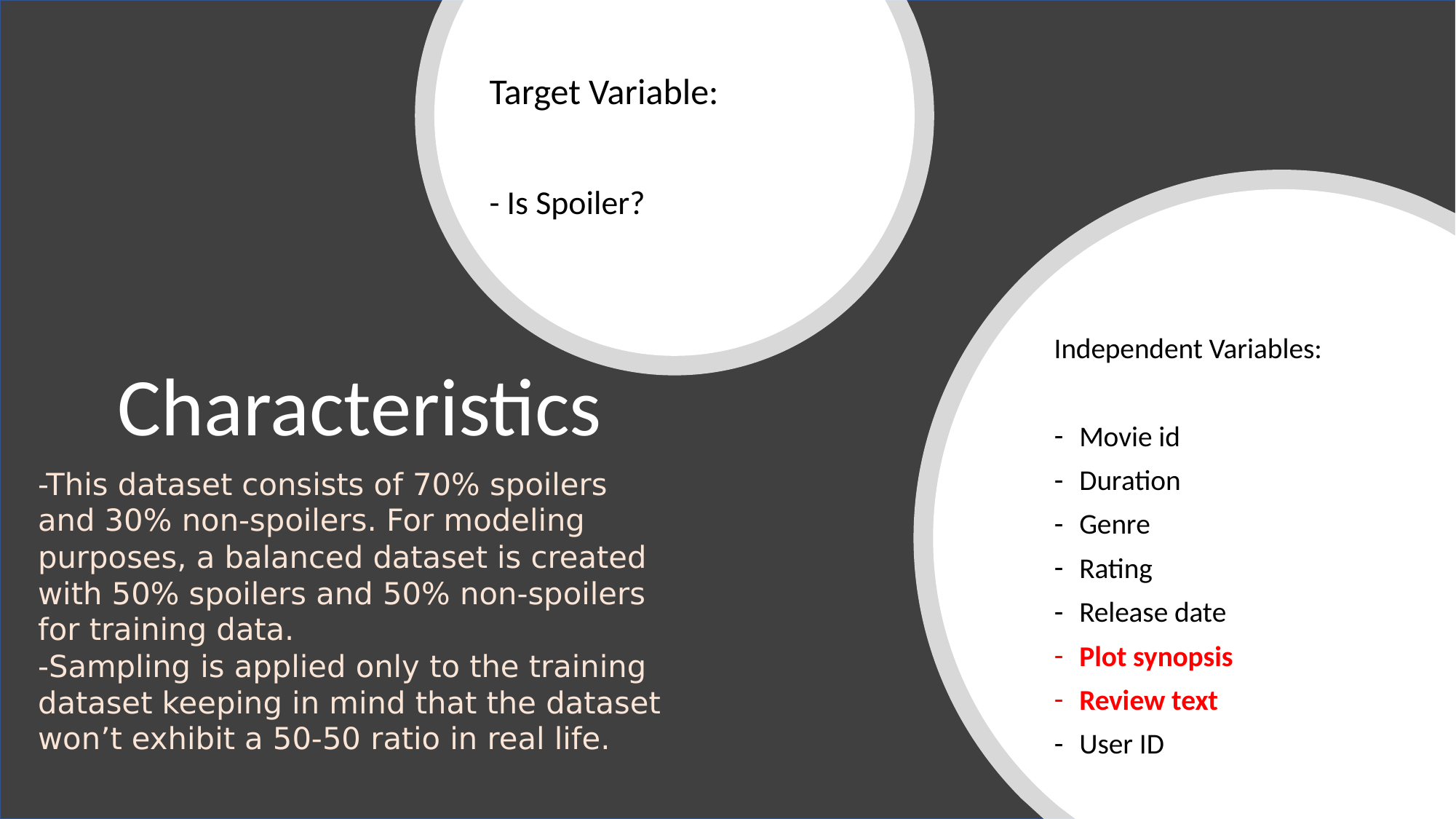

Target Variable:

- Is Spoiler?

# Characteristics
Independent Variables:

Movie id
Duration
Genre
Rating
Release date
Plot synopsis
Review text
User ID

-This dataset consists of 70% spoilers and 30% non-spoilers. For modeling purposes, a balanced dataset is created with 50% spoilers and 50% non-spoilers for training data.
-Sampling is applied only to the training dataset keeping in mind that the dataset won’t exhibit a 50-50 ratio in real life.